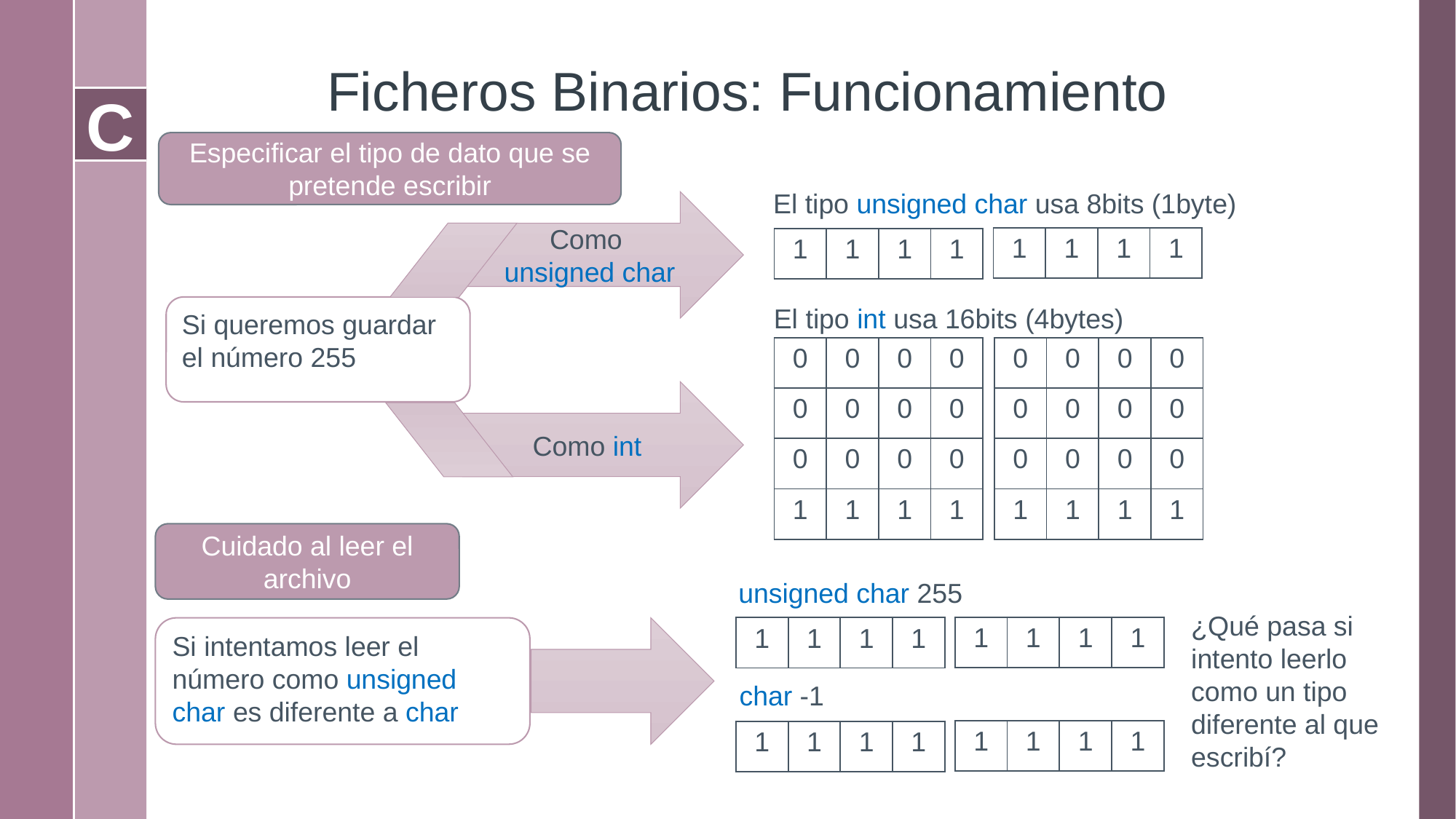

# Ficheros Binarios: Funcionamiento
Especificar el tipo de dato que se pretende escribir
El tipo unsigned char usa 8bits (1byte)
Como
unsigned char

| 1 | 1 | 1 | 1 |
| --- | --- | --- | --- |
| 1 | 1 | 1 | 1 |
| --- | --- | --- | --- |
El tipo int usa 16bits (4bytes)
Si queremos guardar el número 255
| 0 | 0 | 0 | 0 |
| --- | --- | --- | --- |
| 0 | 0 | 0 | 0 |
| 0 | 0 | 0 | 0 |
| 1 | 1 | 1 | 1 |
| 0 | 0 | 0 | 0 |
| --- | --- | --- | --- |
| 0 | 0 | 0 | 0 |
| 0 | 0 | 0 | 0 |
| 1 | 1 | 1 | 1 |
Como int

Cuidado al leer el archivo
unsigned char 255
¿Qué pasa si intento leerlo como un tipo diferente al que escribí?
| 1 | 1 | 1 | 1 |
| --- | --- | --- | --- |
| 1 | 1 | 1 | 1 |
| --- | --- | --- | --- |

Si intentamos leer el número como unsigned char es diferente a char
char -1
| 1 | 1 | 1 | 1 |
| --- | --- | --- | --- |
| 1 | 1 | 1 | 1 |
| --- | --- | --- | --- |